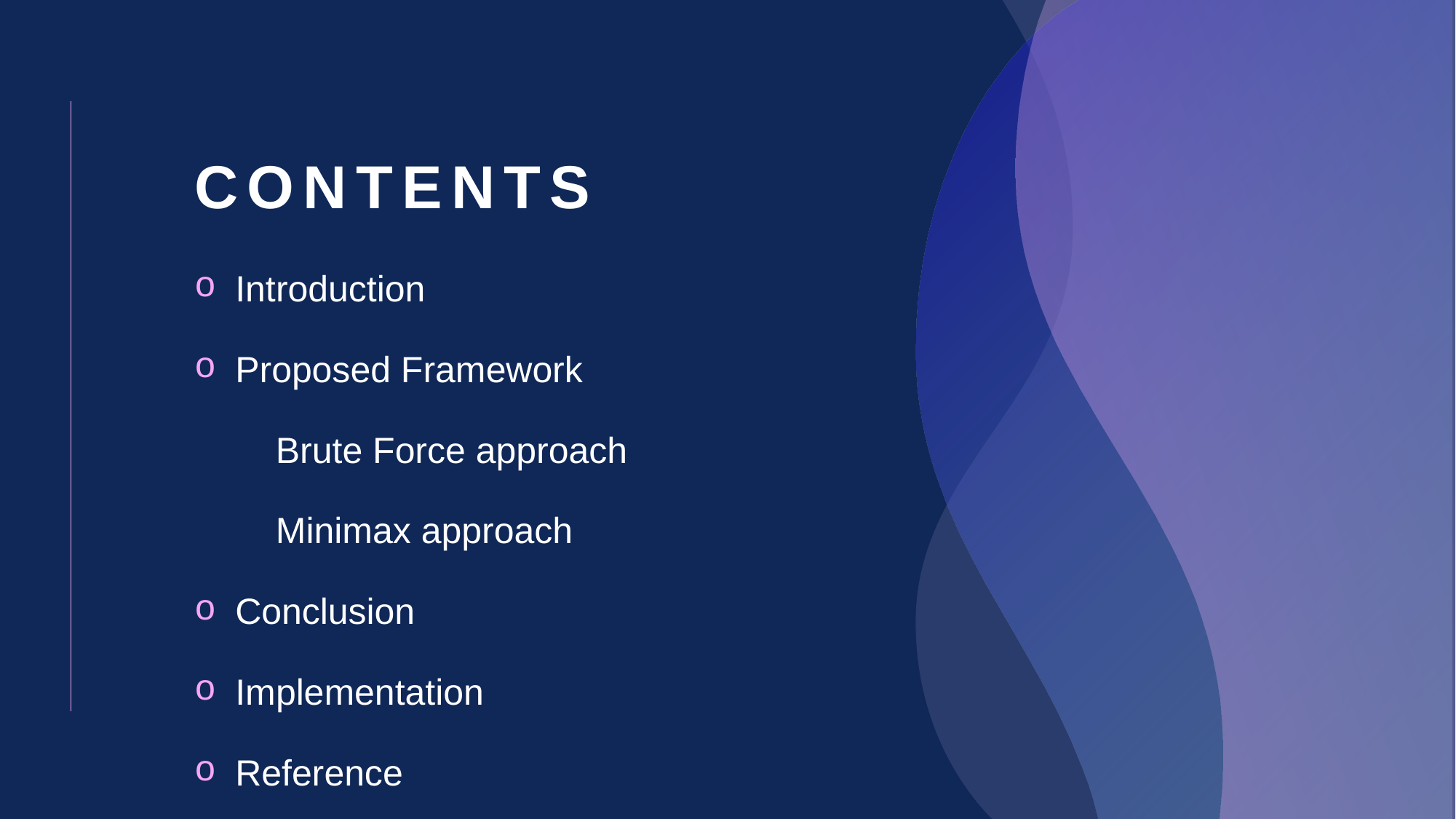

# CONTENTS
Introduction
Proposed Framework
        Brute Force approach
        Minimax approach
Conclusion
Implementation
Reference